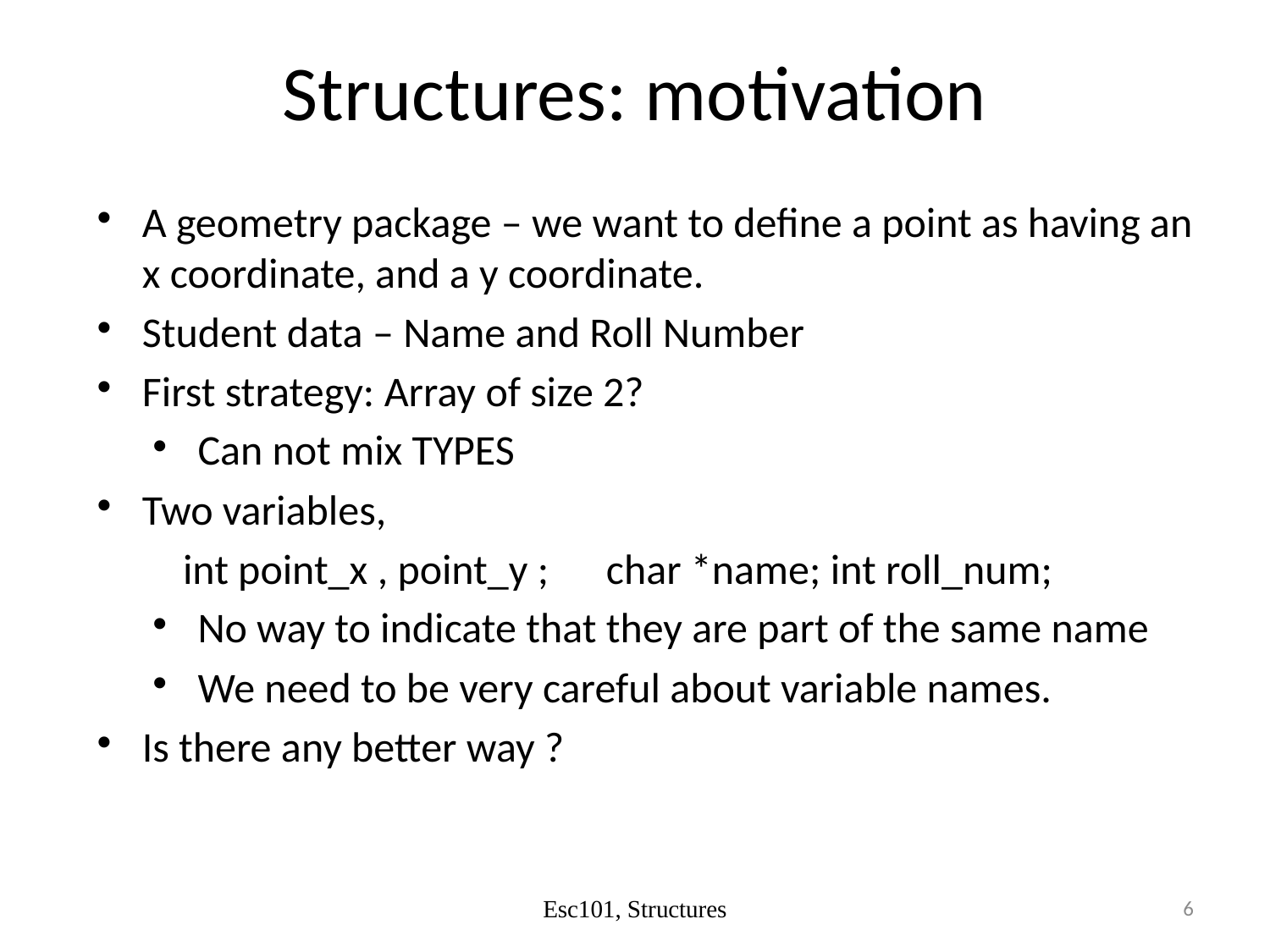

# Structures: motivation
A geometry package – we want to define a point as having an x coordinate, and a y coordinate.
Student data – Name and Roll Number
First strategy: Array of size 2?
Can not mix TYPES
Two variables,
         int point_x , point_y ;      char *name; int roll_num;
No way to indicate that they are part of the same name
We need to be very careful about variable names.
Is there any better way ?
Esc101, Structures
6